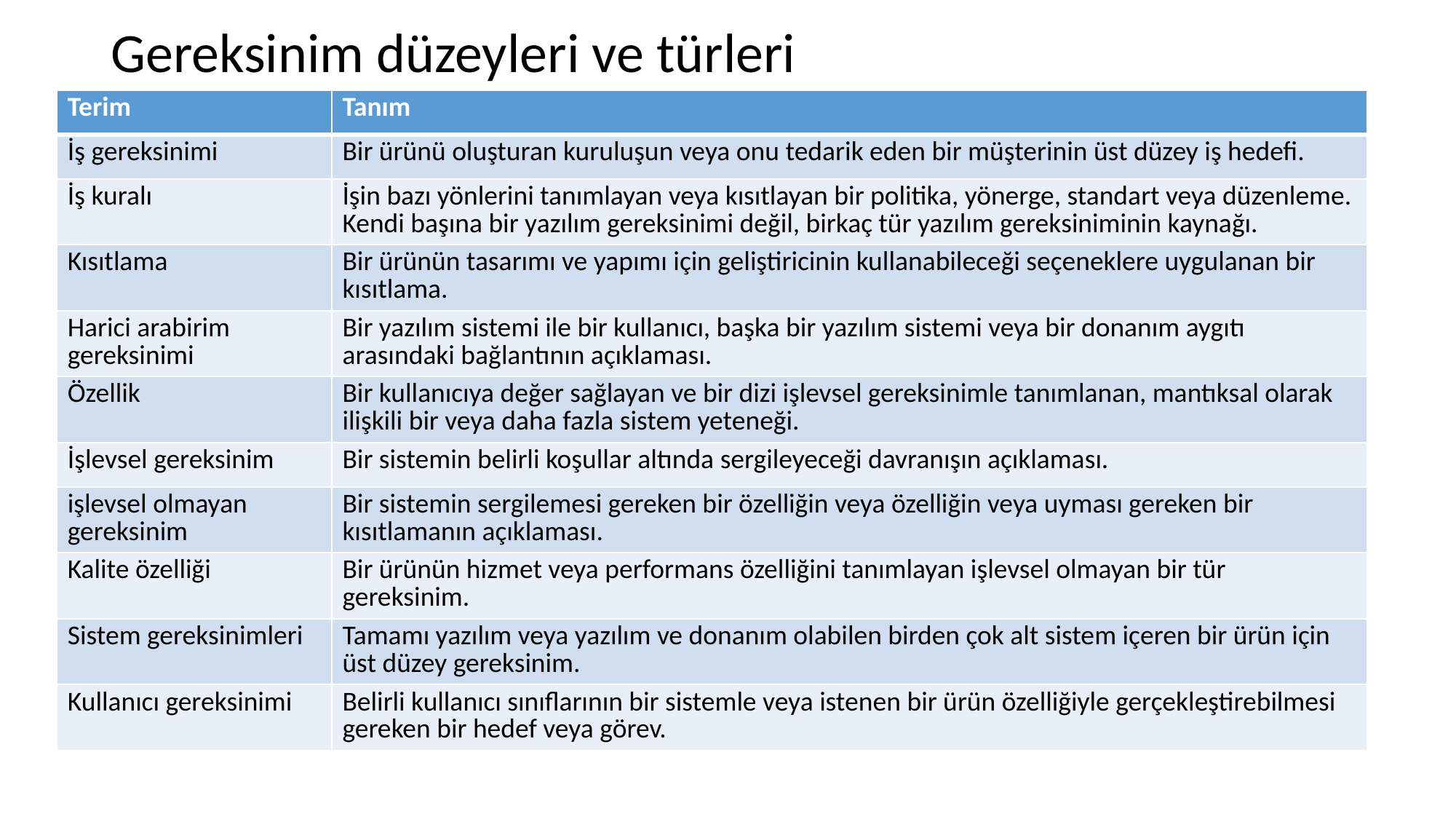

# Gereksinim düzeyleri ve türleri
| Terim | Tanım |
| --- | --- |
| İş gereksinimi | Bir ürünü oluşturan kuruluşun veya onu tedarik eden bir müşterinin üst düzey iş hedefi. |
| İş kuralı | İşin bazı yönlerini tanımlayan veya kısıtlayan bir politika, yönerge, standart veya düzenleme. Kendi başına bir yazılım gereksinimi değil, birkaç tür yazılım gereksiniminin kaynağı. |
| Kısıtlama | Bir ürünün tasarımı ve yapımı için geliştiricinin kullanabileceği seçeneklere uygulanan bir kısıtlama. |
| Harici arabirim gereksinimi | Bir yazılım sistemi ile bir kullanıcı, başka bir yazılım sistemi veya bir donanım aygıtı arasındaki bağlantının açıklaması. |
| Özellik | Bir kullanıcıya değer sağlayan ve bir dizi işlevsel gereksinimle tanımlanan, mantıksal olarak ilişkili bir veya daha fazla sistem yeteneği. |
| İşlevsel gereksinim | Bir sistemin belirli koşullar altında sergileyeceği davranışın açıklaması. |
| işlevsel olmayan gereksinim | Bir sistemin sergilemesi gereken bir özelliğin veya özelliğin veya uyması gereken bir kısıtlamanın açıklaması. |
| Kalite özelliği | Bir ürünün hizmet veya performans özelliğini tanımlayan işlevsel olmayan bir tür gereksinim. |
| Sistem gereksinimleri | Tamamı yazılım veya yazılım ve donanım olabilen birden çok alt sistem içeren bir ürün için üst düzey gereksinim. |
| Kullanıcı gereksinimi | Belirli kullanıcı sınıflarının bir sistemle veya istenen bir ürün özelliğiyle gerçekleştirebilmesi gereken bir hedef veya görev. |